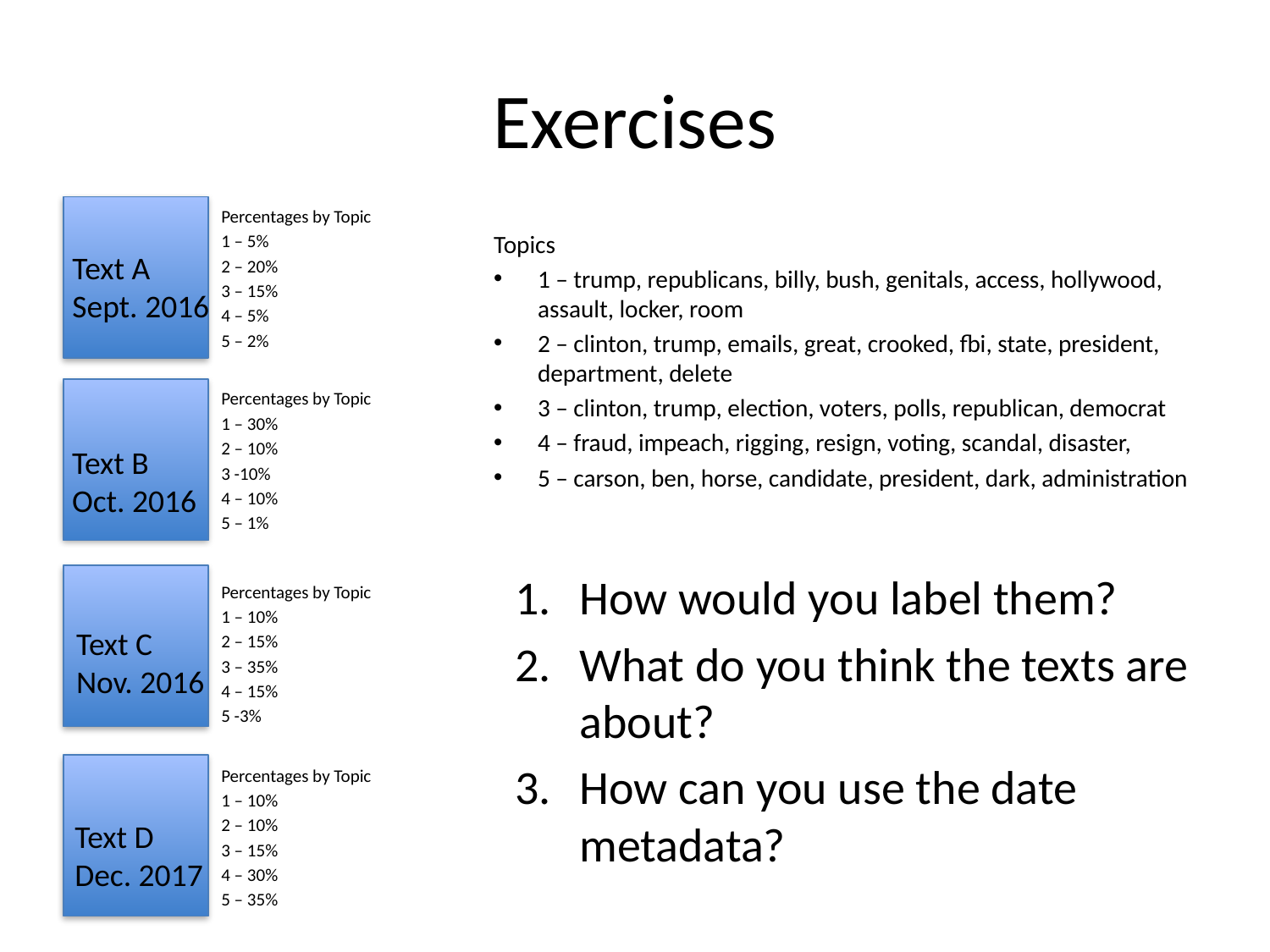

# Exercises

Percentages by Topic
1 – 5%
2 – 20%
3 – 15%
4 – 5%
5 – 2%

Topics
1 – trump, republicans, billy, bush, genitals, access, hollywood, assault, locker, room
2 – clinton, trump, emails, great, crooked, fbi, state, president, department, delete
3 – clinton, trump, election, voters, polls, republican, democrat
4 – fraud, impeach, rigging, resign, voting, scandal, disaster,
5 – carson, ben, horse, candidate, president, dark, administration
Text A
Sept. 2016

Percentages by Topic
1 – 30%
2 – 10%
3 -10%
4 – 10%
5 – 1%
Text B
Oct. 2016
How would you label them?
What do you think the texts are about?
How can you use the date metadata?

Percentages by Topic
1 – 10%
2 – 15%
3 – 35%
4 – 15%
5 -3%

Text C
Nov. 2016

Percentages by Topic
1 – 10%
2 – 10%
3 – 15%
4 – 30%
5 – 35%

Text D
Dec. 2017